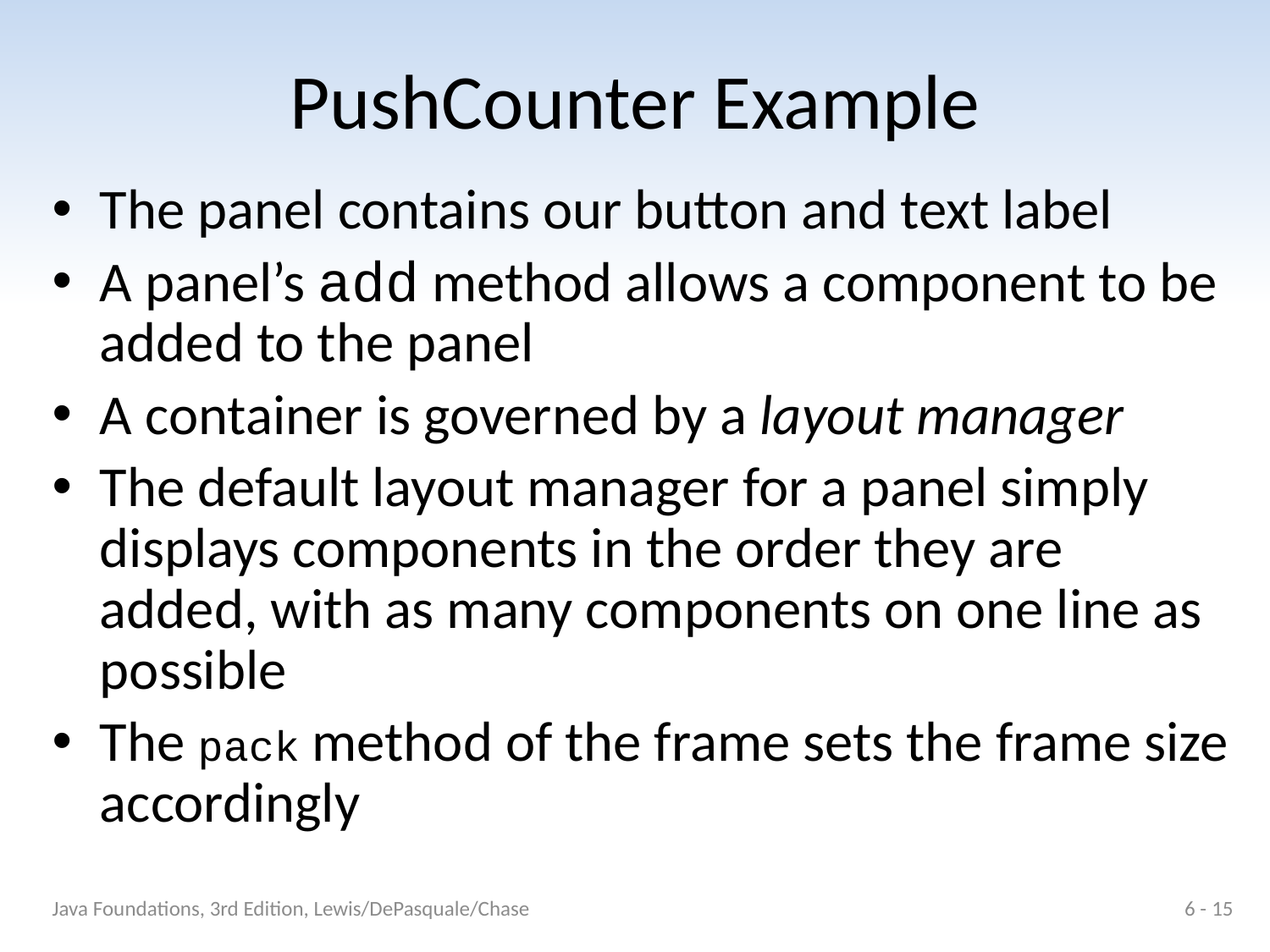

# PushCounter Example
The panel contains our button and text label
A panel’s add method allows a component to be added to the panel
A container is governed by a layout manager
The default layout manager for a panel simply displays components in the order they are added, with as many components on one line as possible
The pack method of the frame sets the frame size accordingly
Java Foundations, 3rd Edition, Lewis/DePasquale/Chase
6 - 15